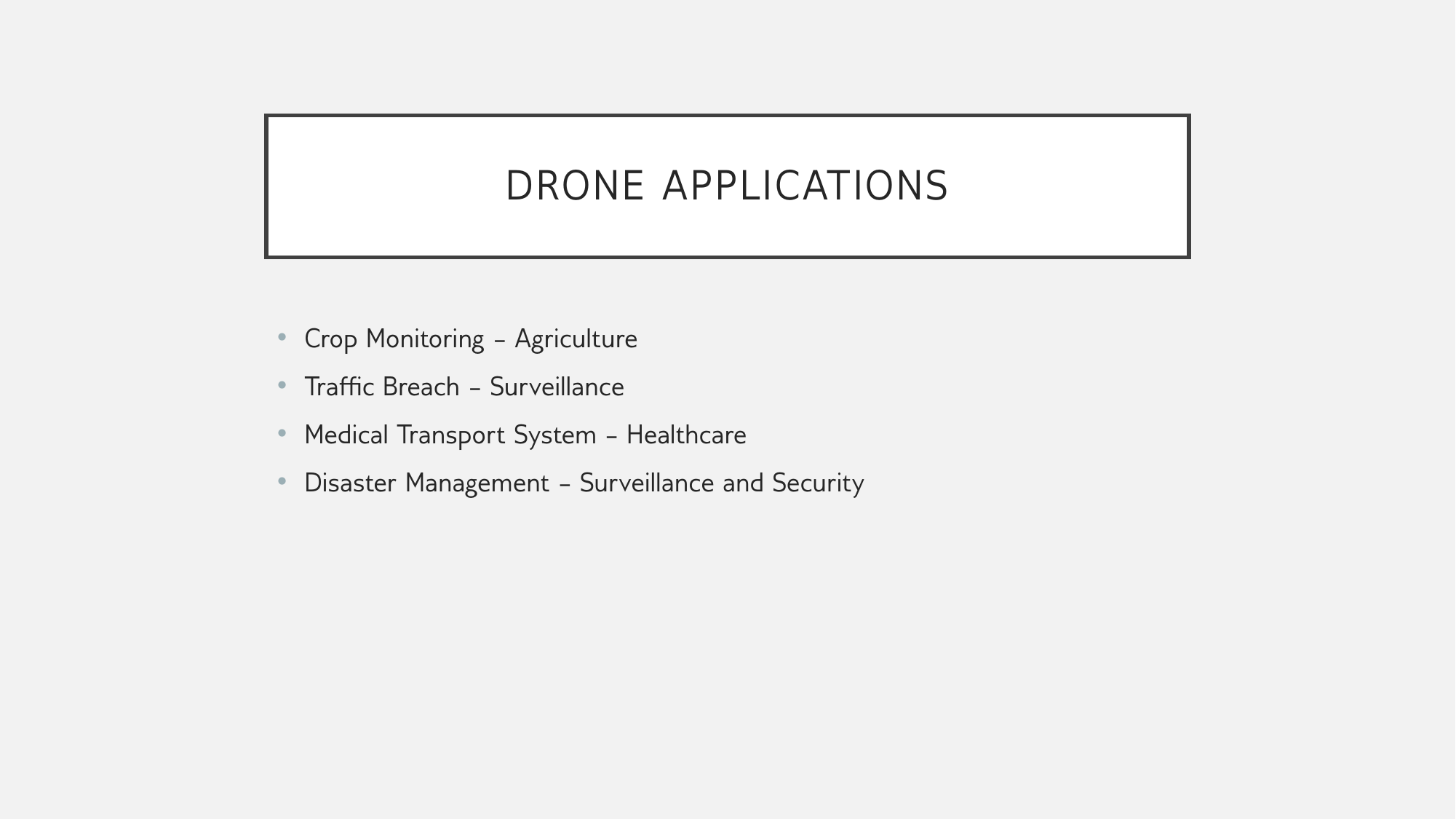

# Drone Applications
Crop Monitoring – Agriculture
Traffic Breach – Surveillance
Medical Transport System – Healthcare
Disaster Management – Surveillance and Security